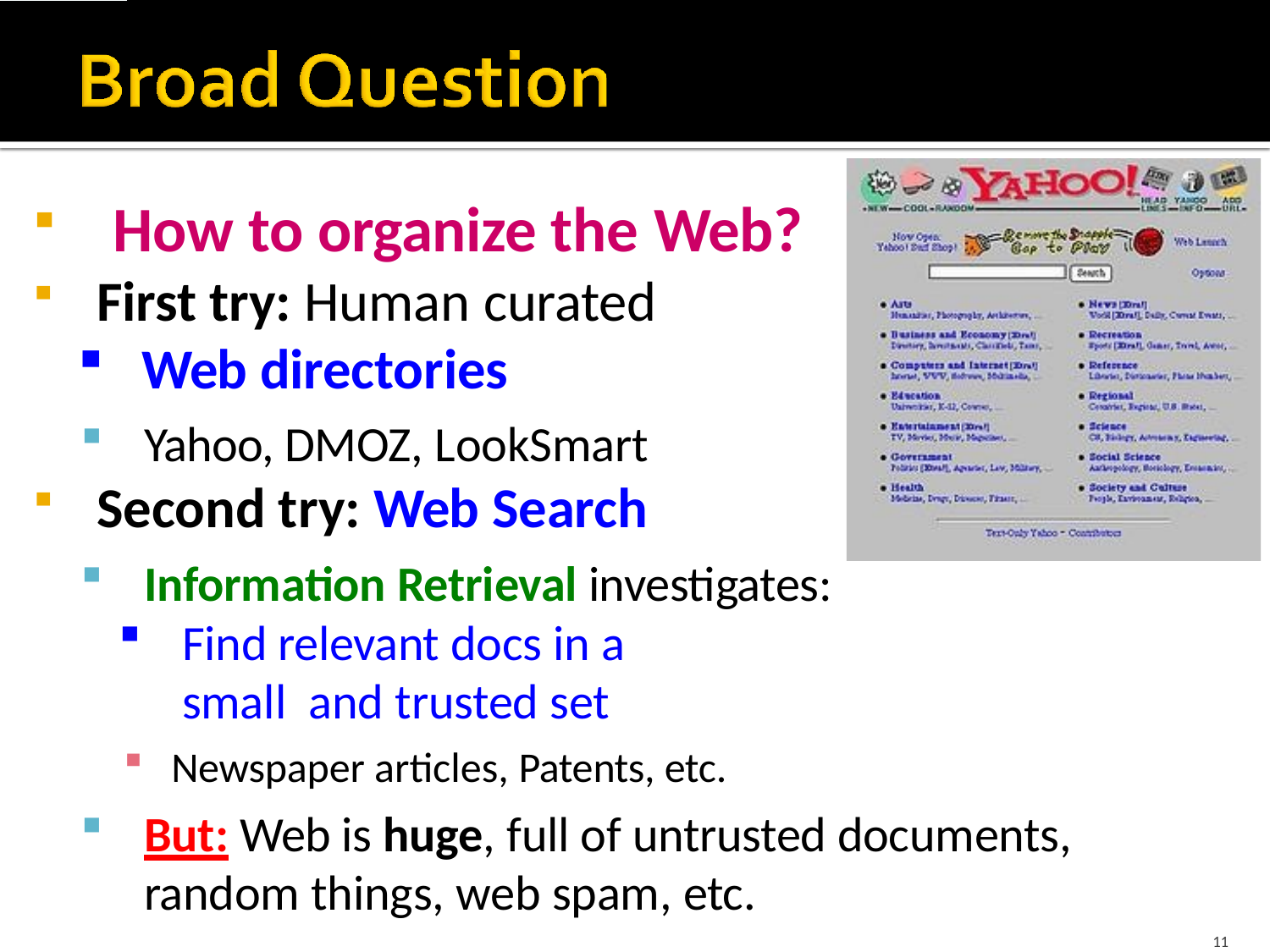

How to organize the Web?
First try: Human curated
Web directories
Yahoo, DMOZ, LookSmart
Second try: Web Search
Information Retrieval investigates:
Find relevant docs in a small  and trusted set
Newspaper articles, Patents, etc.
But: Web is huge, full of untrusted documents,  random things, web spam, etc.
11